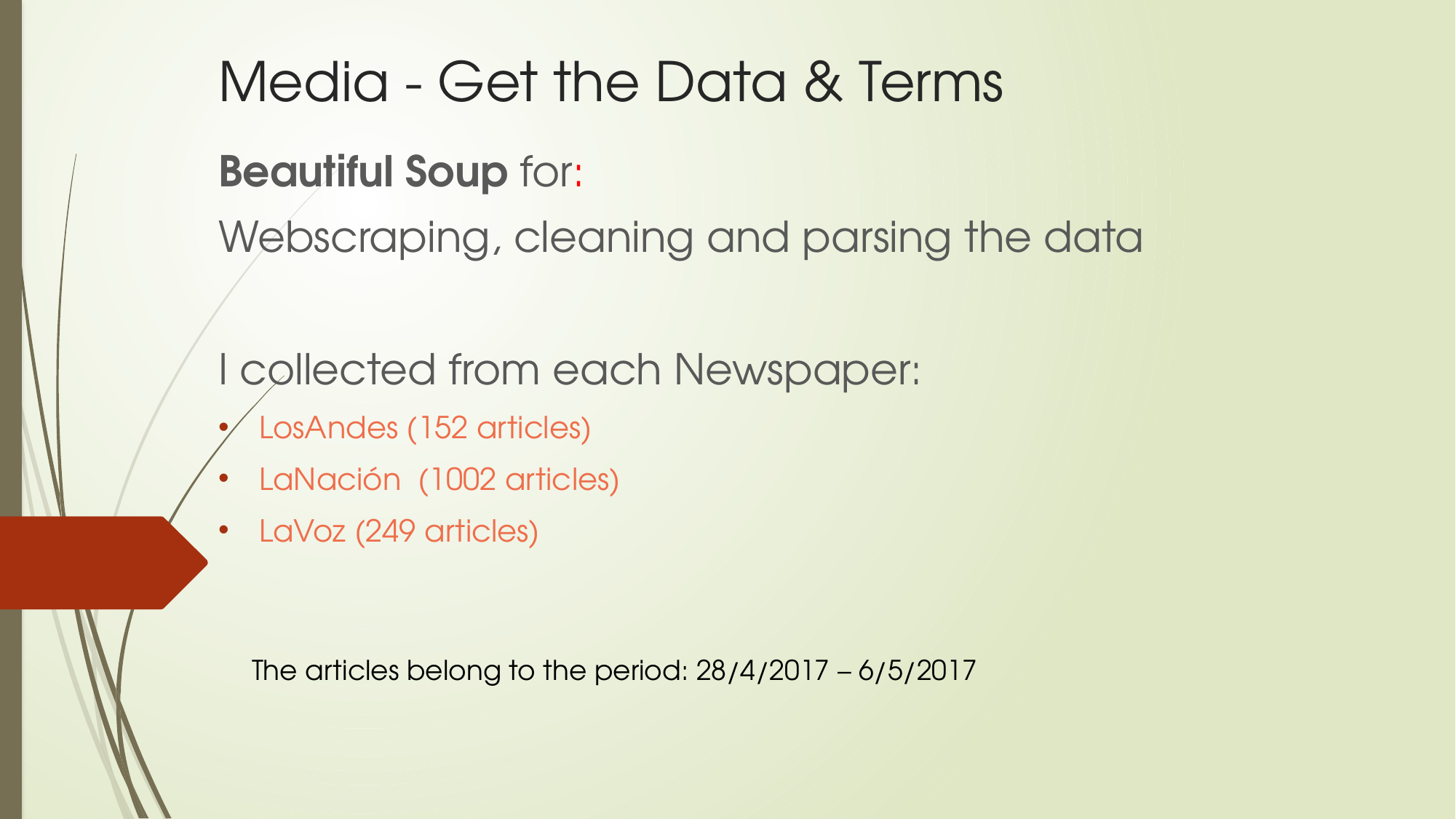

Media - Get the Data & Terms
Beautiful Soup for:
Webscraping, cleaning and parsing the data

I collected from each Newspaper:
LosAndes (152 articles)
LaNación  (1002 articles)
LaVoz (249 articles)

The articles belong to the period: 28/4/2017 – 6/5/2017